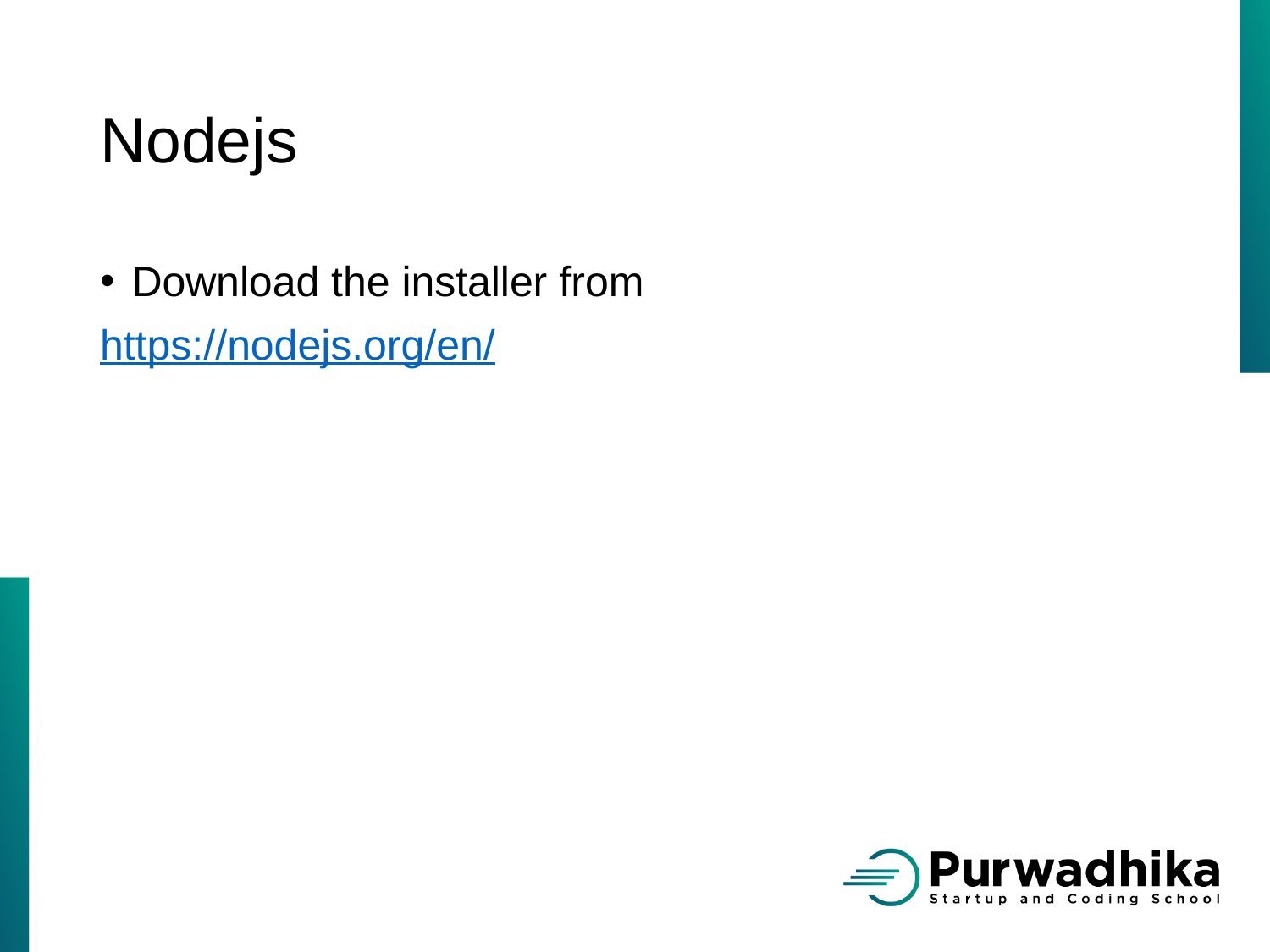

# Nodejs
Download the installer from
https://nodejs.org/en/